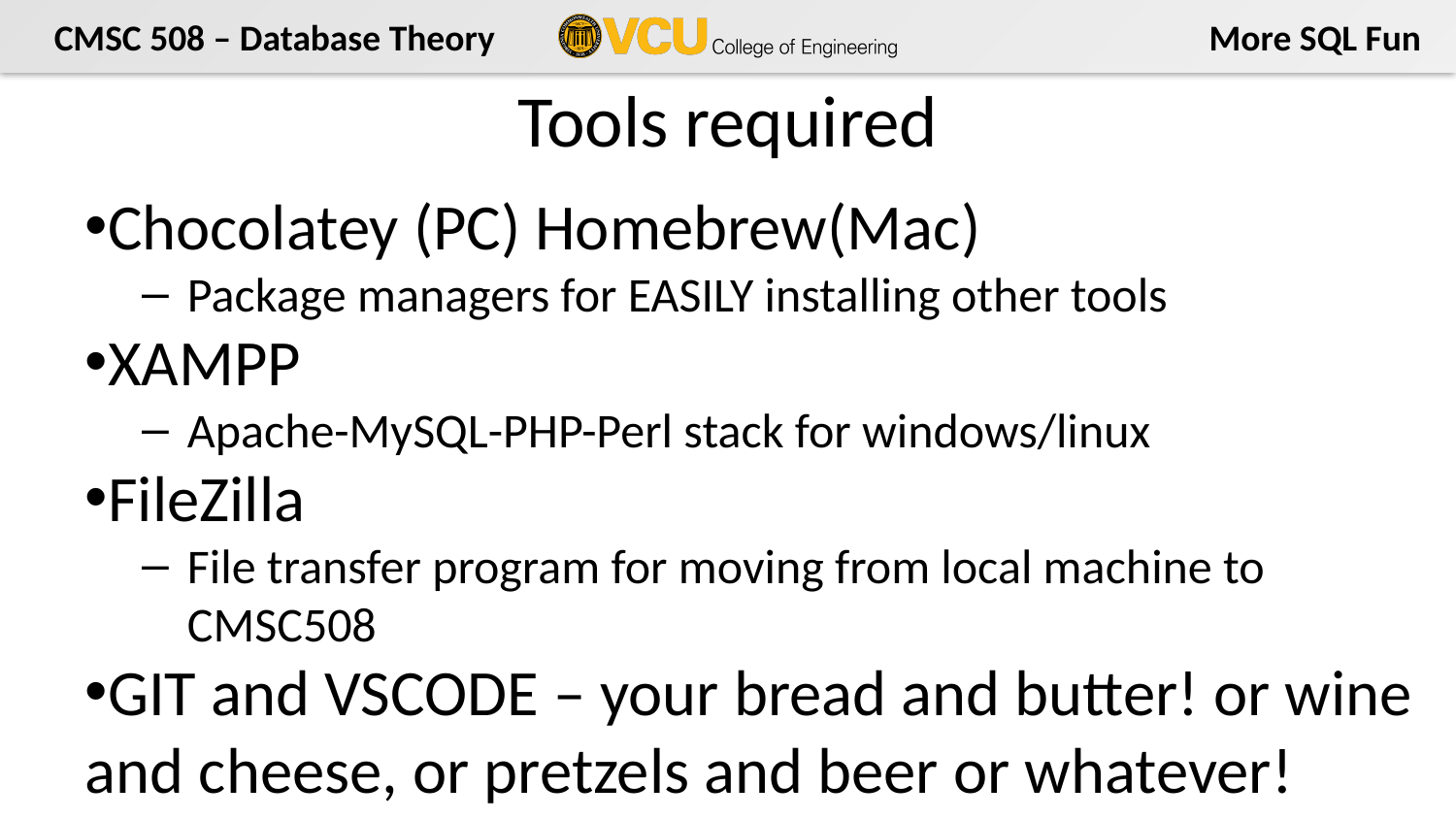

# Tools required
Chocolatey (PC) Homebrew(Mac)
Package managers for EASILY installing other tools
XAMPP
Apache-MySQL-PHP-Perl stack for windows/linux
FileZilla
File transfer program for moving from local machine to CMSC508
GIT and VSCODE – your bread and butter! or wine and cheese, or pretzels and beer or whatever!